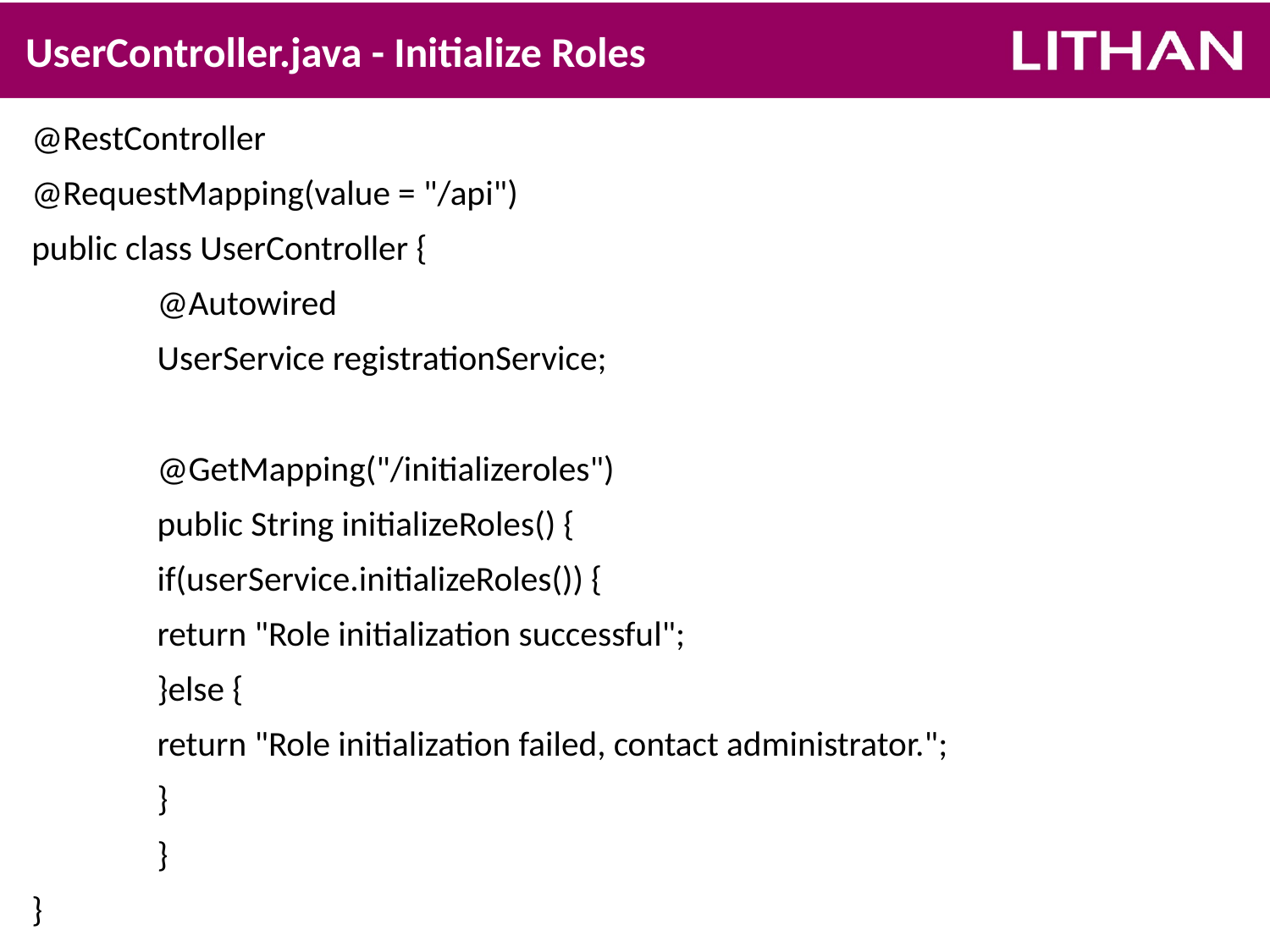

# UserController.java - Initialize Roles
@RestController
@RequestMapping(value = "/api")
public class UserController {
	@Autowired
	UserService registrationService;

	@GetMapping("/initializeroles")
	public String initializeRoles() {
		if(userService.initializeRoles()) {
			return "Role initialization successful";
		}else {
			return "Role initialization failed, contact administrator.";
		}
	}
}